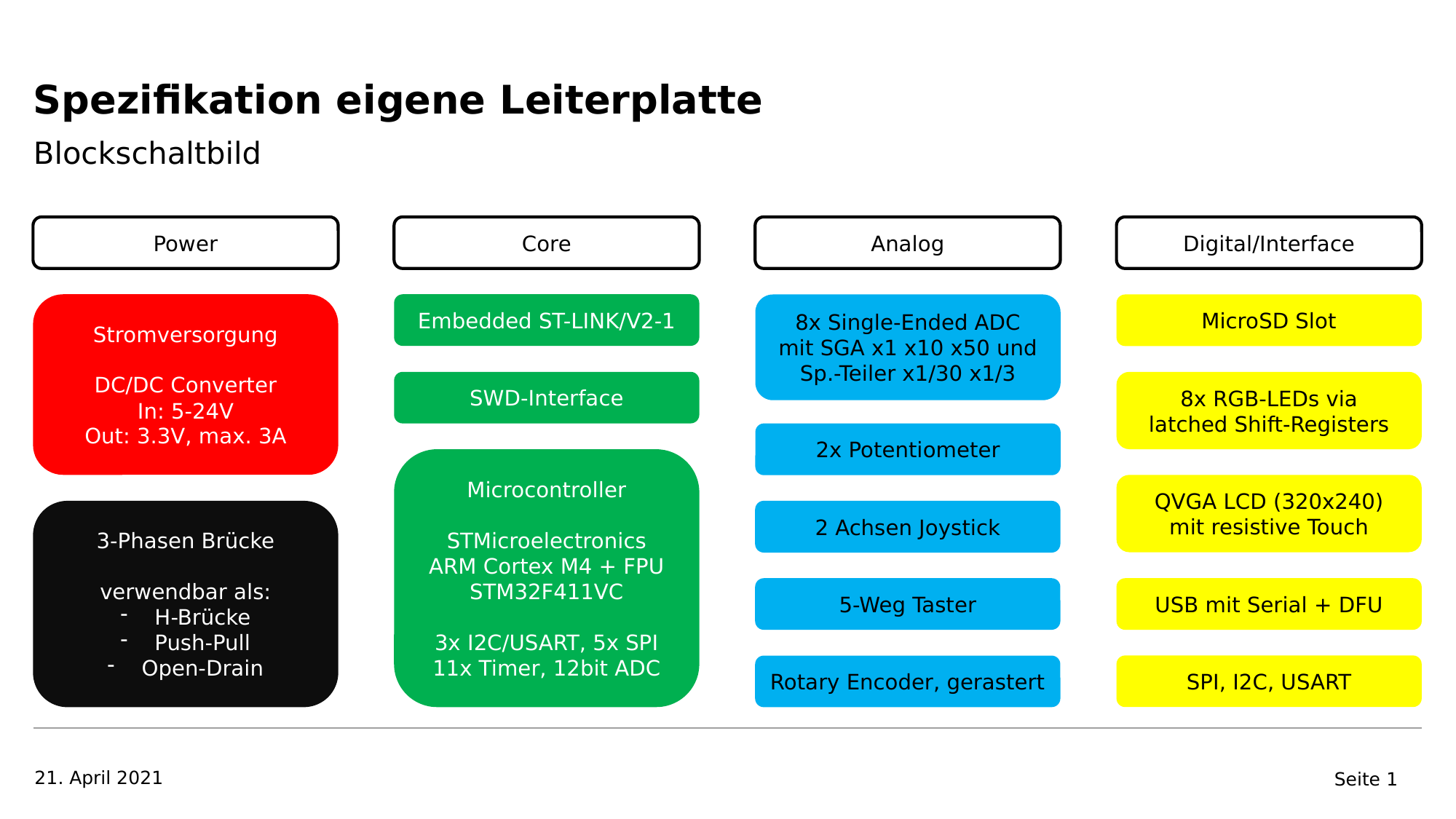

# Spezifikation eigene Leiterplatte
Blockschaltbild
B
Power
Core
Analog
Digital/Interface
Stromversorgung

DC/DC Converter
In: 5-24V
Out: 3.3V, max. 3A
Embedded ST-LINK/V2-1
8x Single-Ended ADC
mit SGA x1 x10 x50 und
Sp.-Teiler x1/30 x1/3
MicroSD Slot
SWD-Interface
8x RGB-LEDs via
latched Shift-Registers
2x Potentiometer
Microcontroller

STMicroelectronics
ARM Cortex M4 + FPU
STM32F411VC

3x I2C/USART, 5x SPI
11x Timer, 12bit ADC
QVGA LCD (320x240)
mit resistive Touch
2 Achsen Joystick
3-Phasen Brücke

verwendbar als:
H-Brücke
Push-Pull
Open-Drain
5-Weg Taster
USB mit Serial + DFU
SPI, I2C, USART
Rotary Encoder, gerastert
21. April 2021
Seite 1